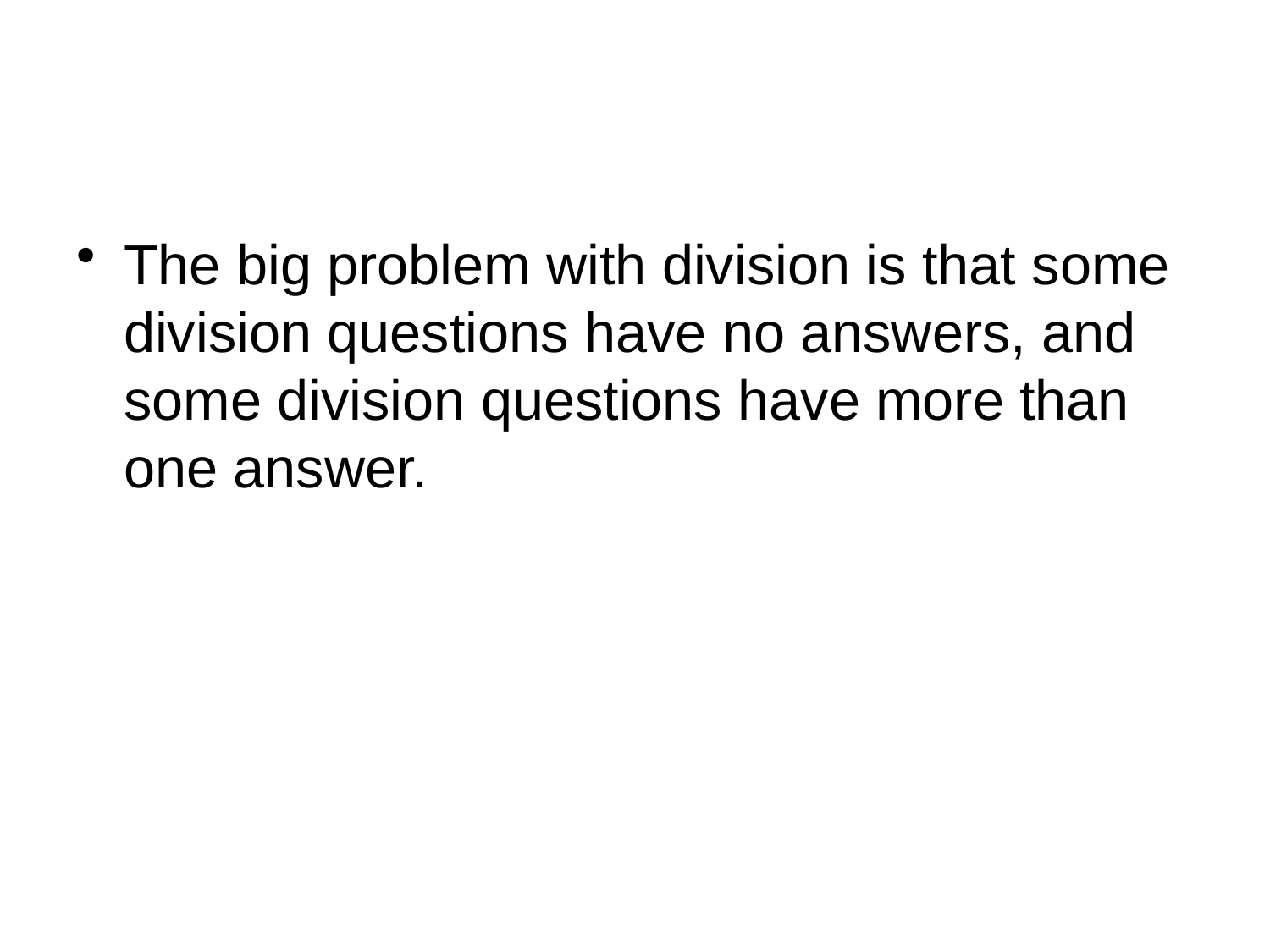

#
The big problem with division is that some division questions have no answers, and some division questions have more than one answer.